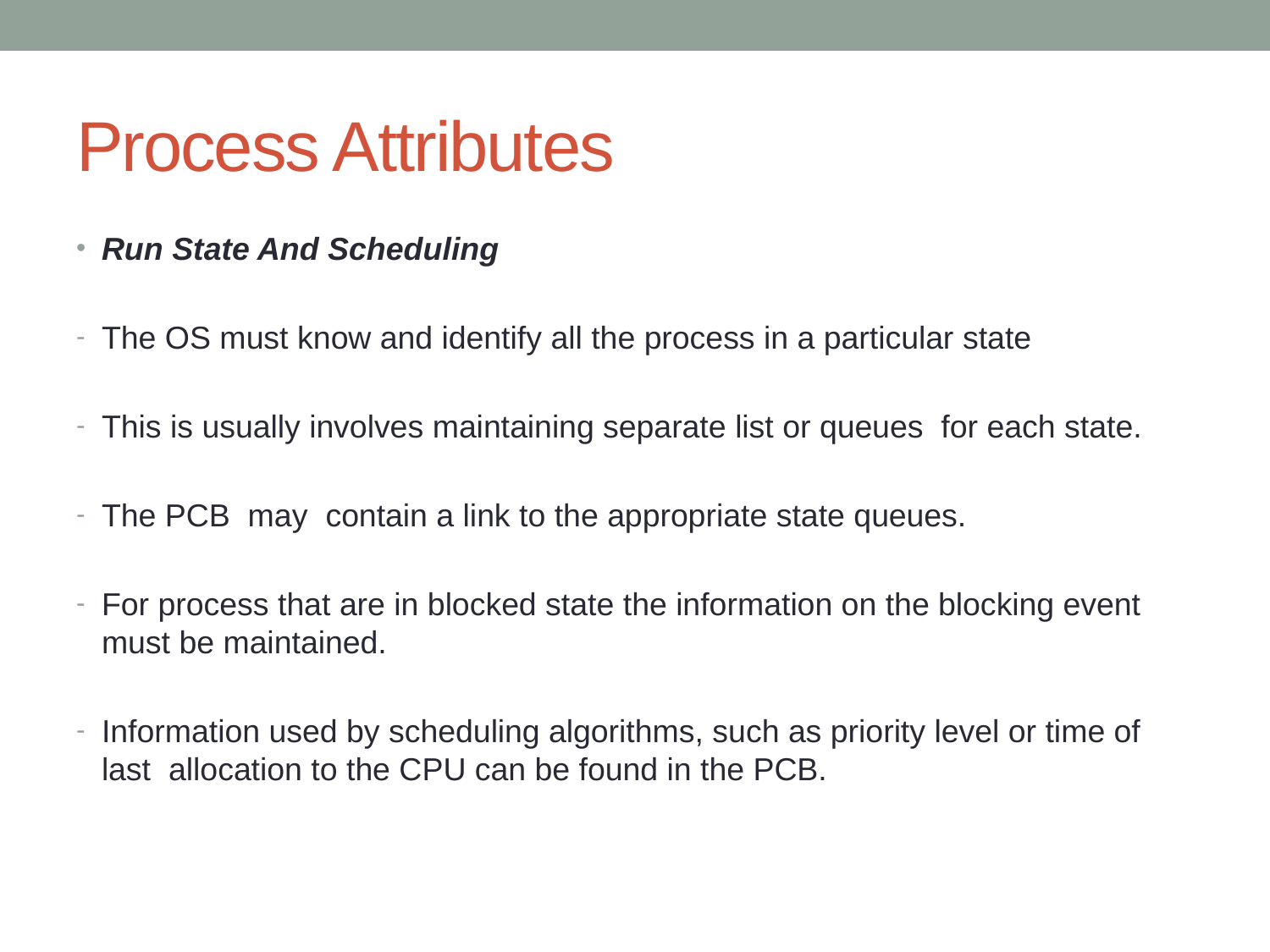

# Process Attributes
Run State And Scheduling

The OS must know and identify all the process in a particular state

This is usually involves maintaining separate list or queues  for each state.

The PCB  may  contain a link to the appropriate state queues.

For process that are in blocked state the information on the blocking event must be maintained.

Information used by scheduling algorithms, such as priority level or time of last  allocation to the CPU can be found in the PCB.